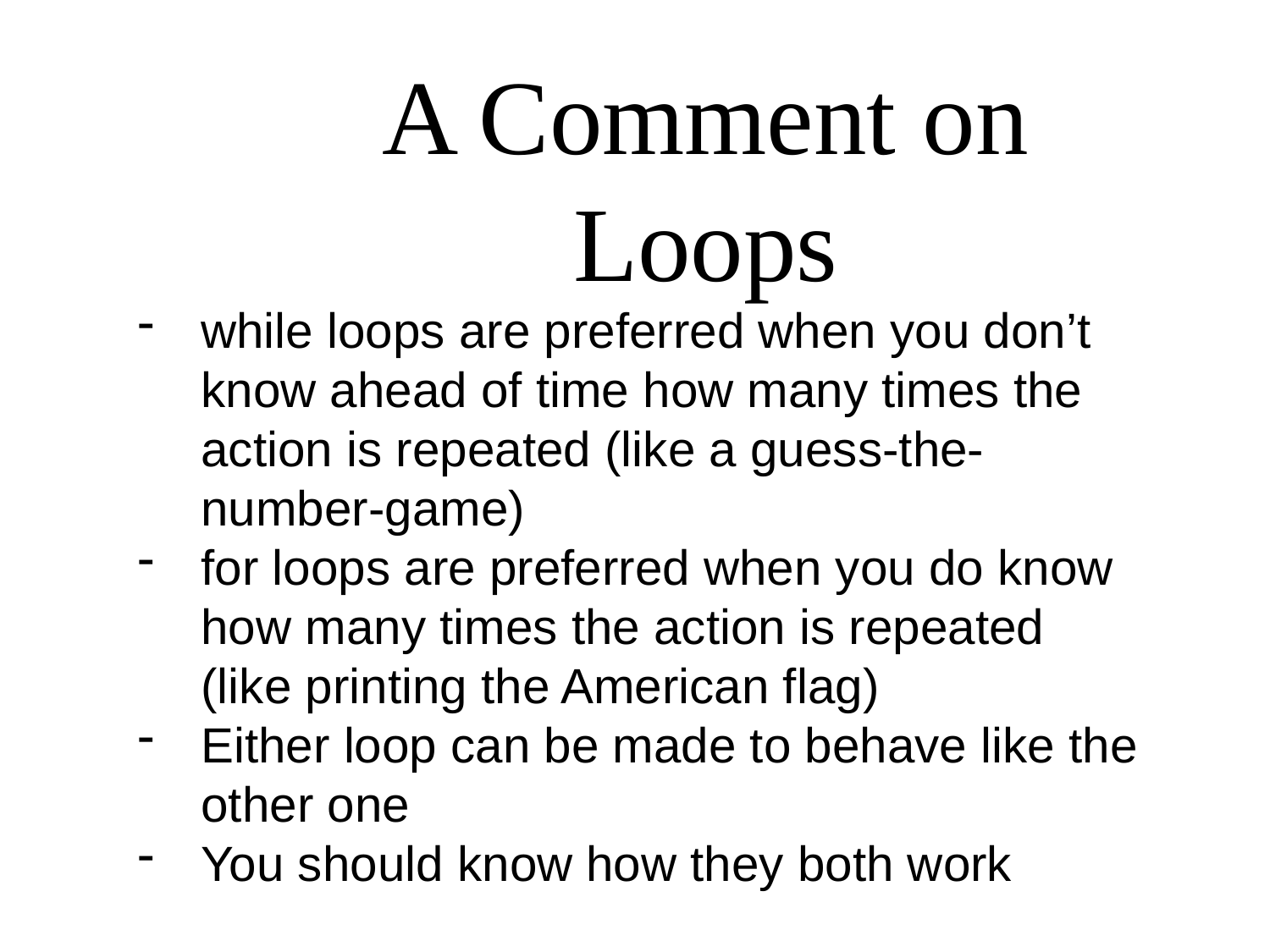

A Comment on Loops

while loops are preferred when you don’t know ahead of time how many times the action is repeated (like a guess-the-number-game)
for loops are preferred when you do know how many times the action is repeated (like printing the American flag)
Either loop can be made to behave like the other one
You should know how they both work